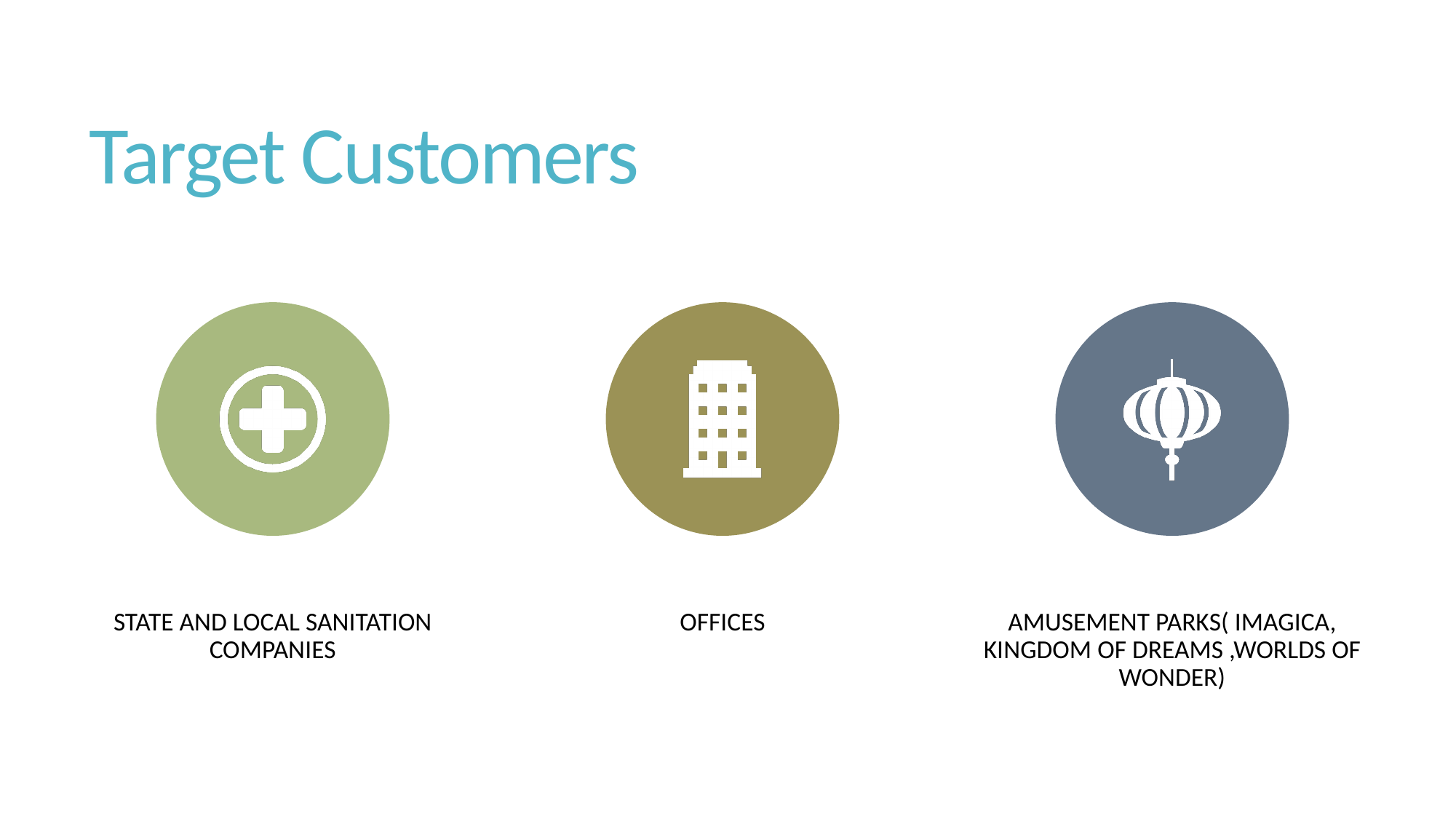

# Target Customers
State and local Sanitation companies
Offices
Amusement parks( Imagica, Kingdom of dreams ,Worlds of wonder)